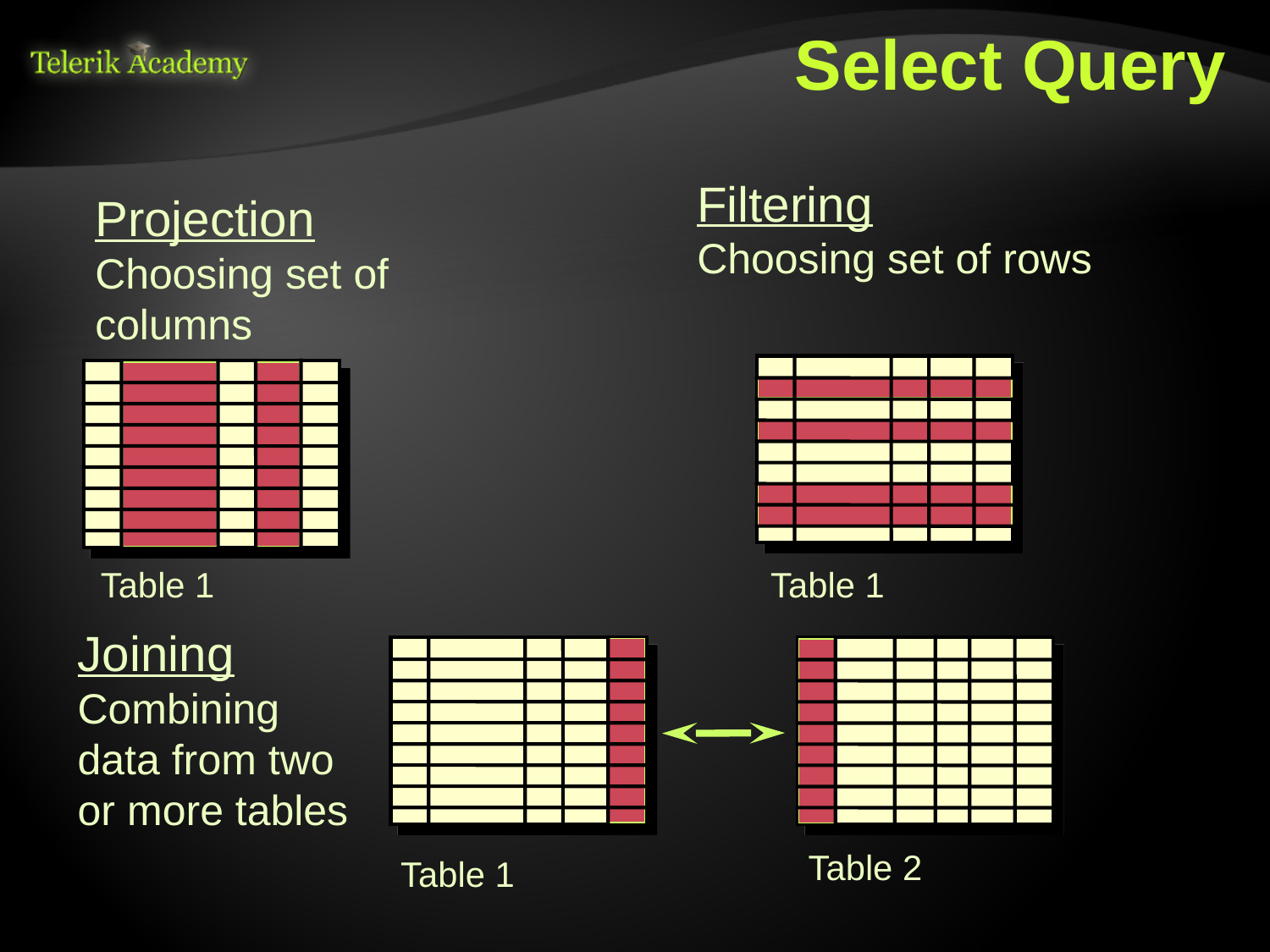

# Select Query
Filtering
Choosing set of rows
Projection
Choosing set of
columns

Table 1
Table 1
Joining
Combining
data from two
or more tables

Table 2
Table 1